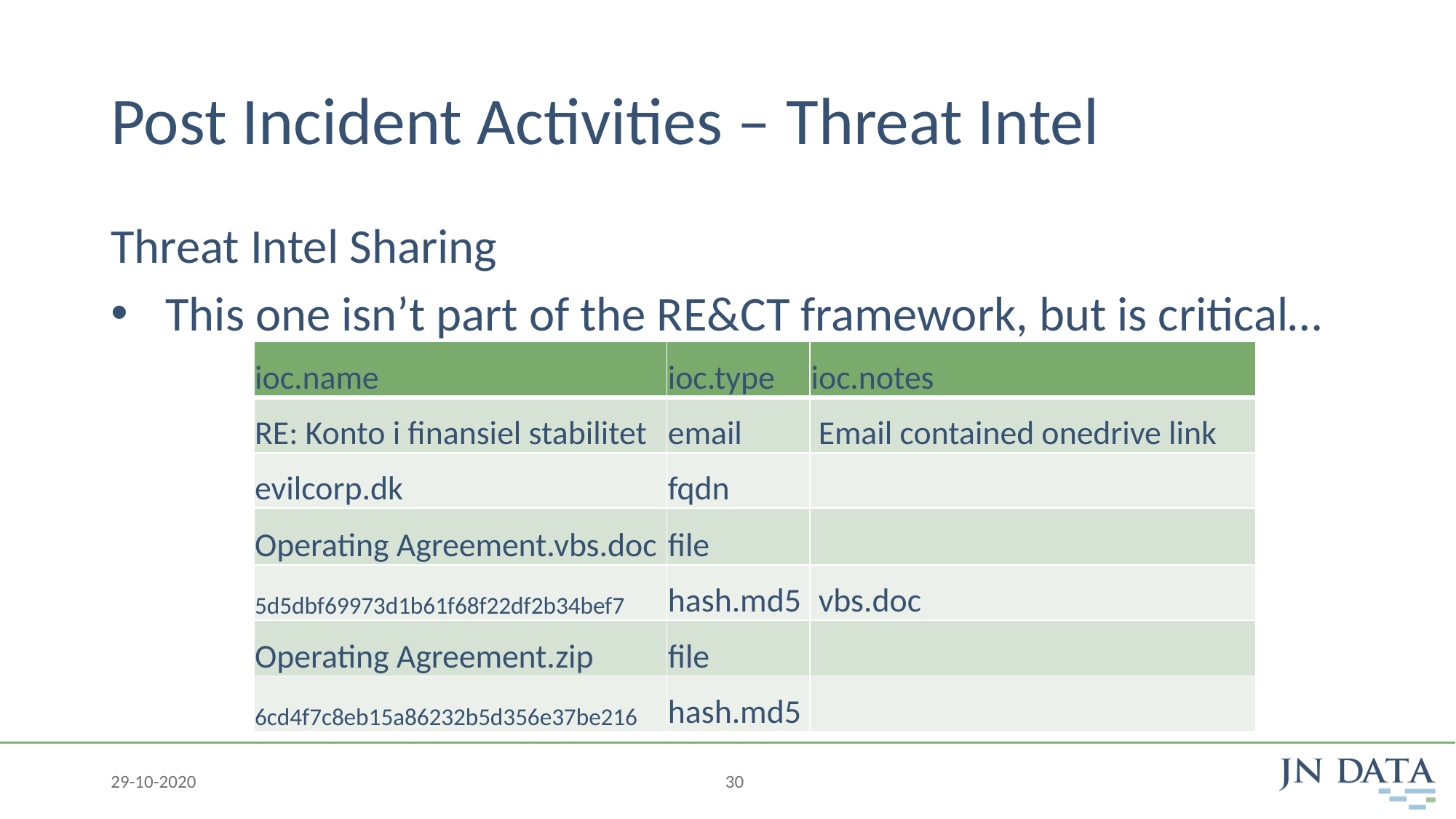

# Post Incident Activities – Threat Intel
Threat Intel Sharing
This one isn’t part of the RE&CT framework, but is critical…

| ioc.name | ioc.type | ioc.notes |
| --- | --- | --- |
| RE: Konto i finansiel stabilitet | email | Email contained onedrive link |
| evilcorp.dk | fqdn |  |
| Operating Agreement.vbs.doc | file |  |
| 5d5dbf69973d1b61f68f22df2b34bef7 | hash.md5 | vbs.doc |
| Operating Agreement.zip | file |  |
| 6cd4f7c8eb15a86232b5d356e37be216 | hash.md5 |  |
29-10-2020
30